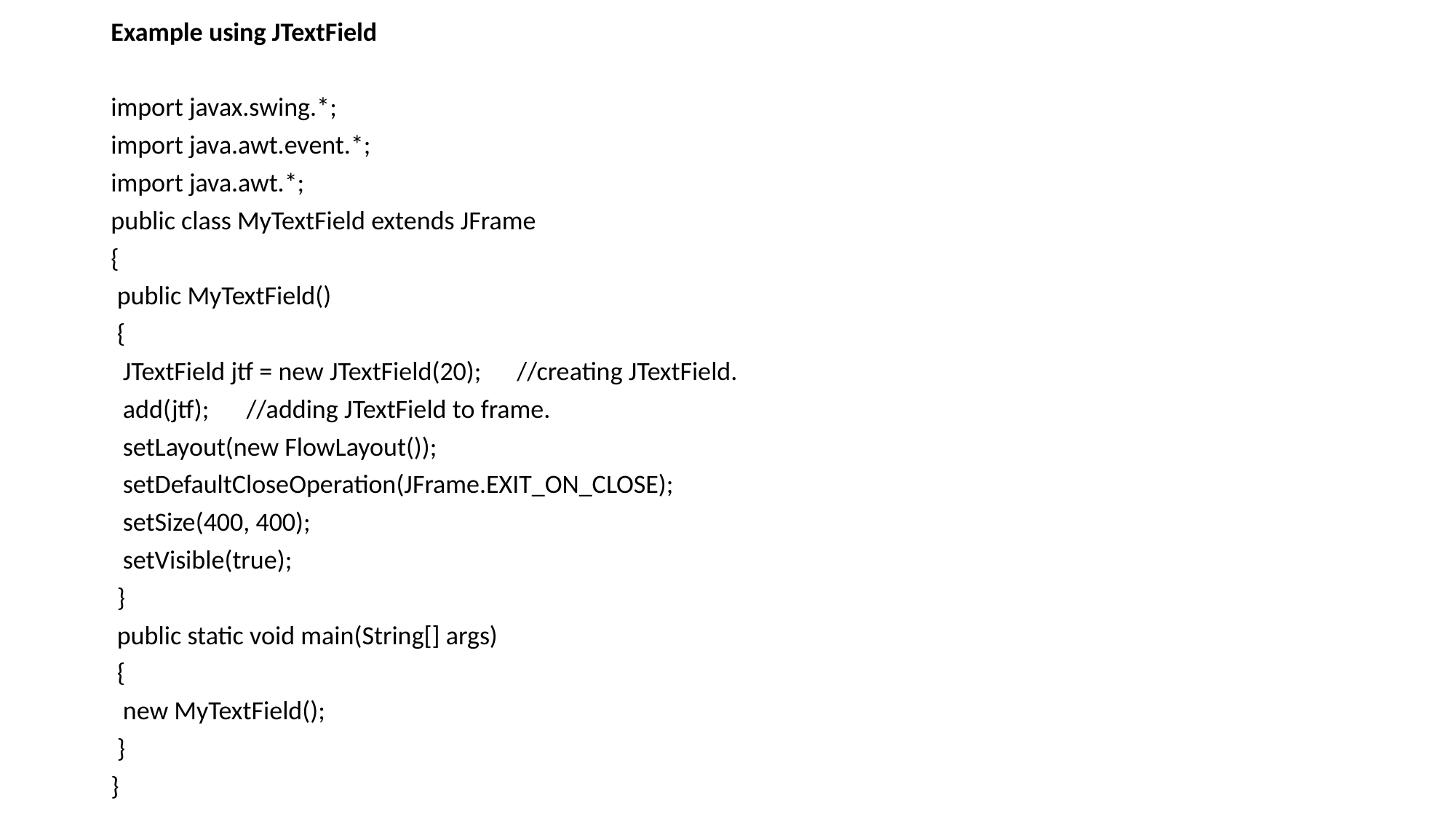

Example using JTextField

import javax.swing.*;
import java.awt.event.*;
import java.awt.*;
public class MyTextField extends JFrame
{
 public MyTextField()
 {
  JTextField jtf = new JTextField(20);	//creating JTextField.
  add(jtf);				//adding JTextField to frame.
  setLayout(new FlowLayout());
  setDefaultCloseOperation(JFrame.EXIT_ON_CLOSE);
  setSize(400, 400);
  setVisible(true);
 }
 public static void main(String[] args)
 {
  new MyTextField();
 }
}